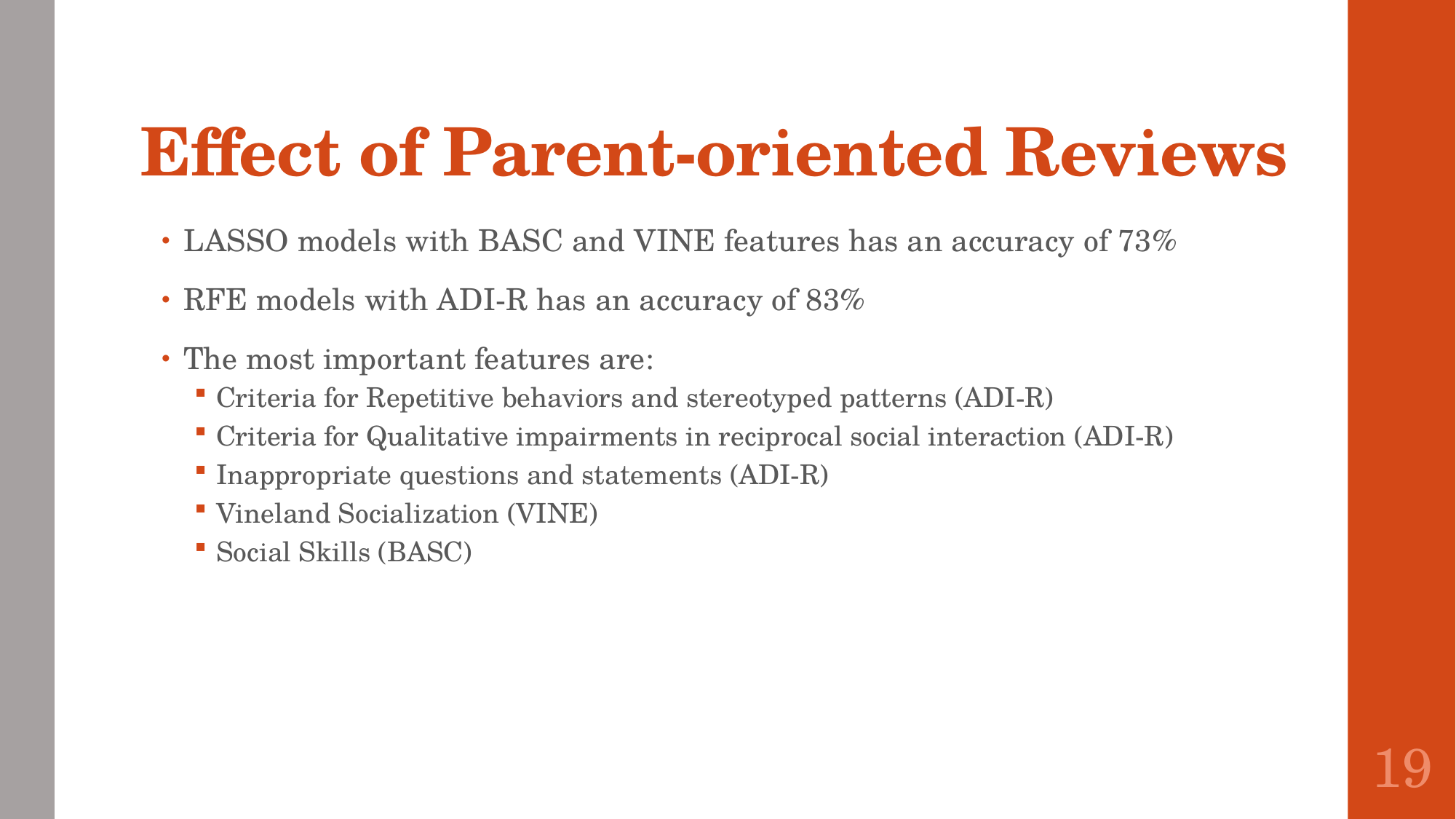

# Effect of Parent-oriented Reviews
LASSO models with BASC and VINE features has an accuracy of 73%
RFE models with ADI-R has an accuracy of 83%
The most important features are:
Criteria for Repetitive behaviors and stereotyped patterns (ADI-R)
Criteria for Qualitative impairments in reciprocal social interaction (ADI-R)
Inappropriate questions and statements (ADI-R)
Vineland Socialization (VINE)
Social Skills (BASC)

19